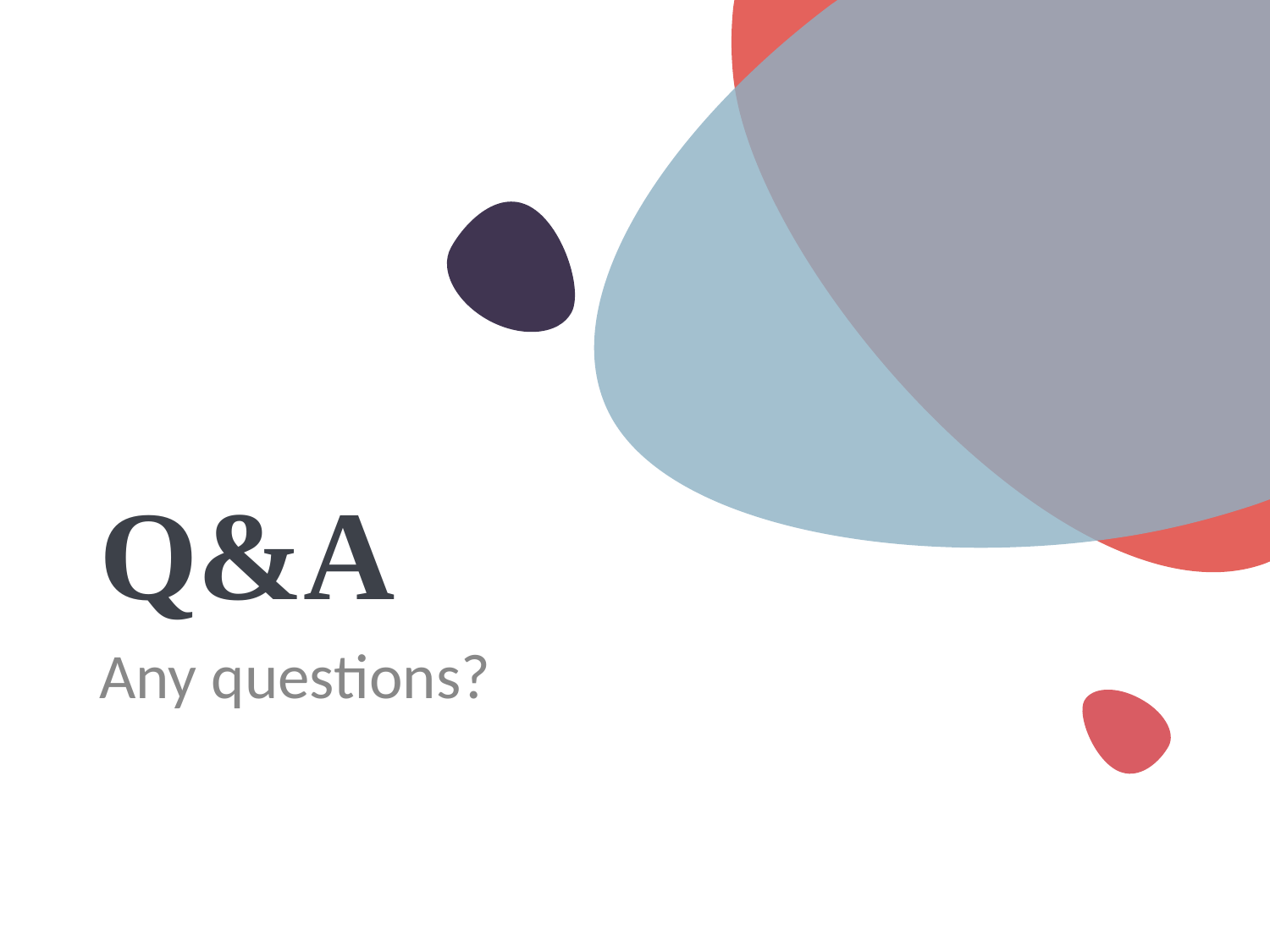

# Q&A
Any questions?
Photo credit: PeterArreola via Pixabay (Creative Commons Zero license)